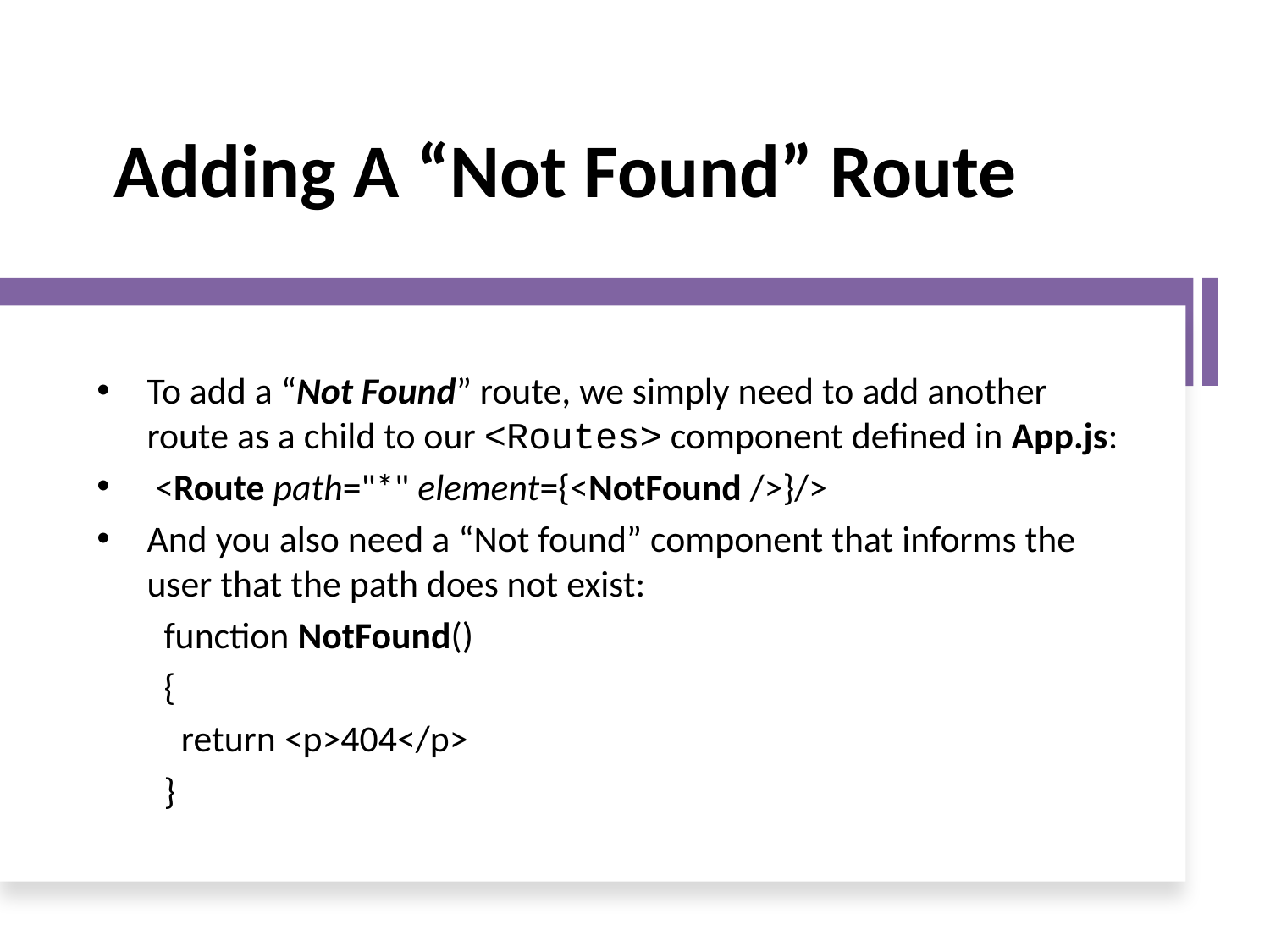

# Adding A “Not Found” Route

To add a “Not Found” route, we simply need to add another route as a child to our <Routes> component defined in App.js:
 <Route path="*" element={<NotFound />}/>
And you also need a “Not found” component that informs the user that the path does not exist:
function NotFound()
{
  return <p>404</p>
}